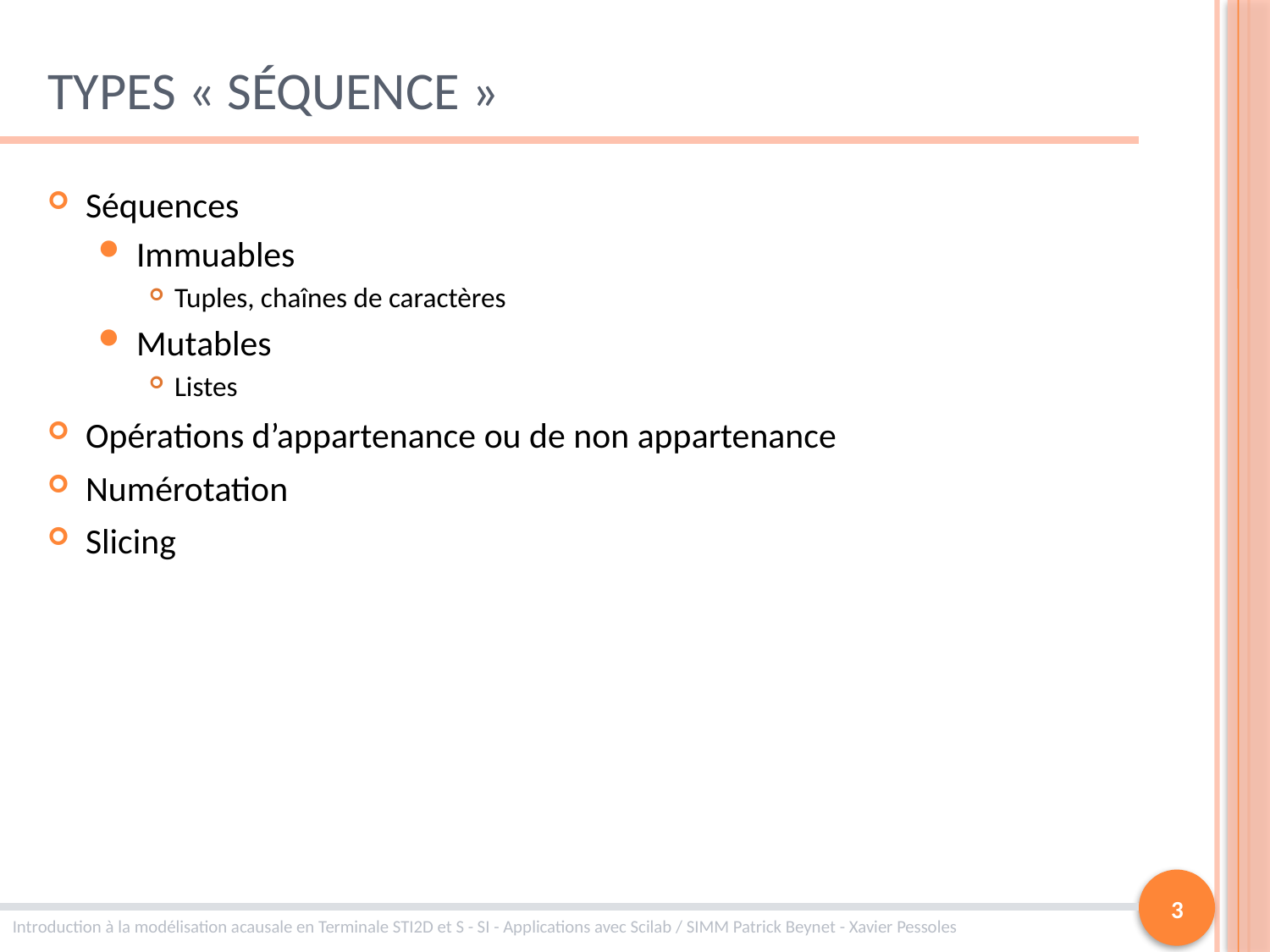

# Types « Séquence »
Séquences
Immuables
Tuples, chaînes de caractères
Mutables
Listes
Opérations d’appartenance ou de non appartenance
Numérotation
Slicing

3